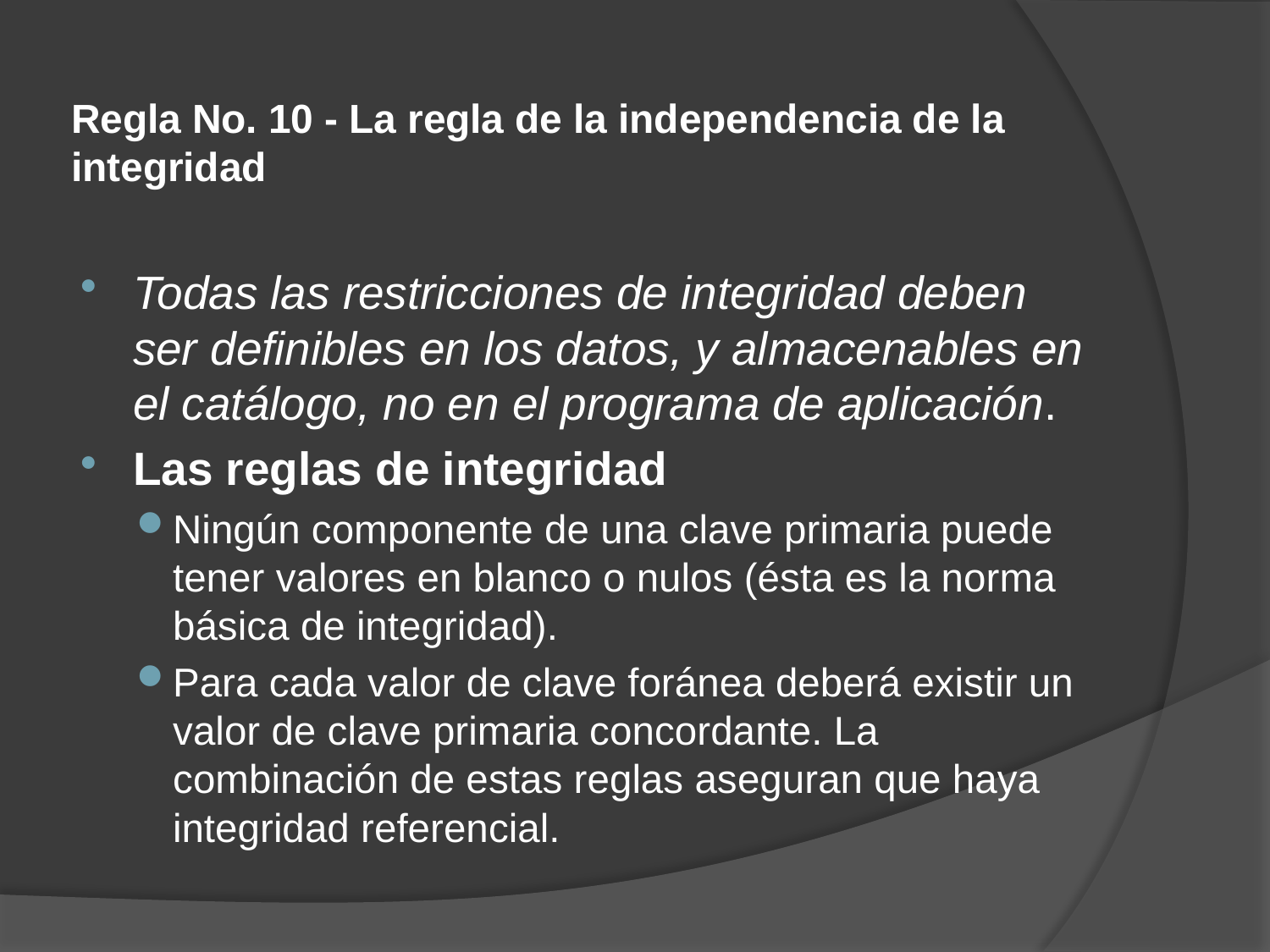

# Regla No. 10 - La regla de la independencia de la integridad
Todas las restricciones de integridad deben ser definibles en los datos, y almacenables en el catálogo, no en el programa de aplicación.
Las reglas de integridad
Ningún componente de una clave primaria puede tener valores en blanco o nulos (ésta es la norma básica de integridad).
Para cada valor de clave foránea deberá existir un valor de clave primaria concordante. La combinación de estas reglas aseguran que haya integridad referencial.